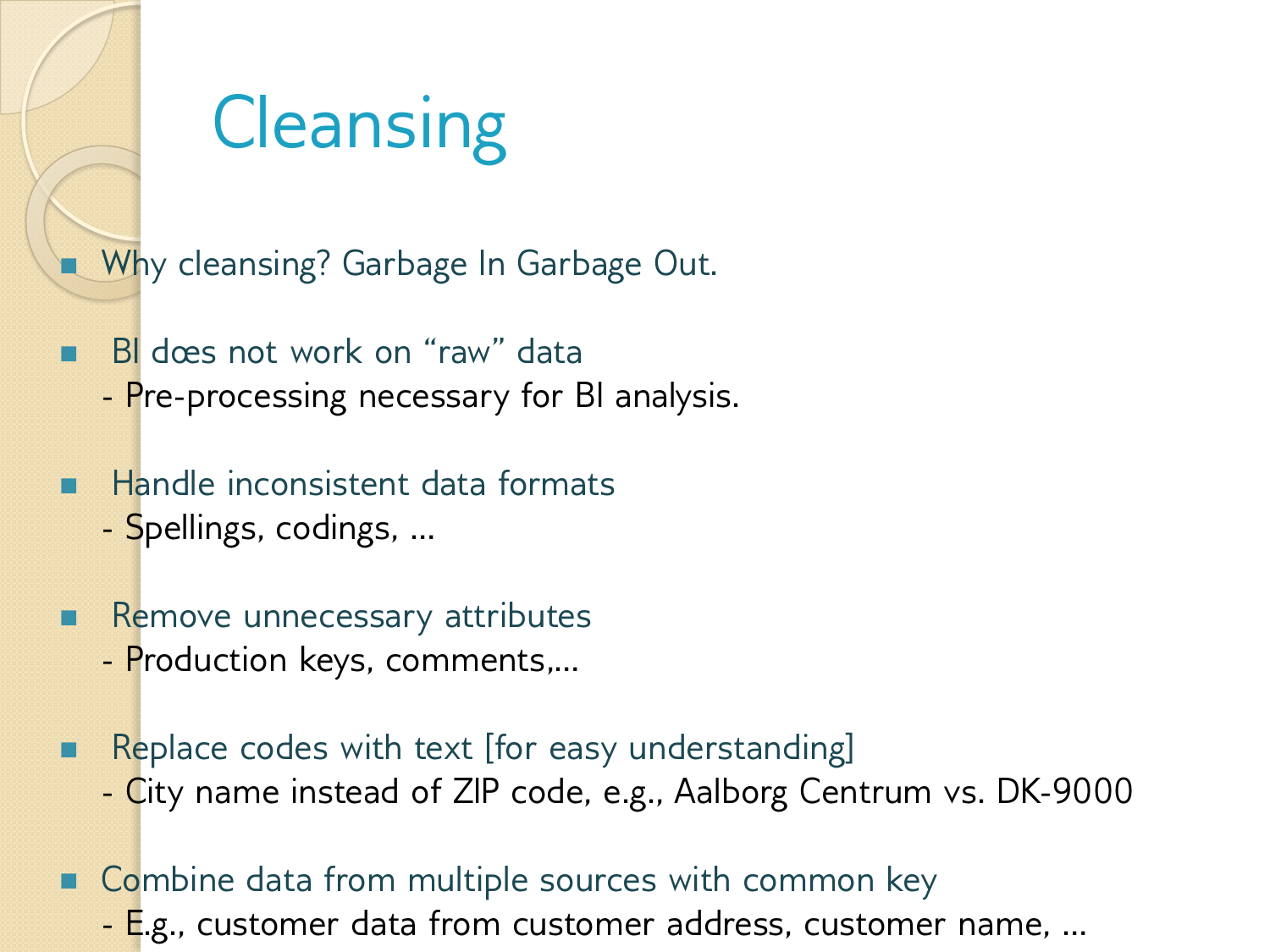

# Cleansing
Why cleansing? Garbage In Garbage Out.

 BI does not work on “raw” data
	- Pre-processing necessary for BI analysis.

 Handle inconsistent data formats
	- Spellings, codings, …

 Remove unnecessary attributes
	- Production keys, comments,…

 Replace codes with text [for easy understanding]
	- City name instead of ZIP code, e.g., Aalborg Centrum vs. DK-9000

Combine data from multiple sources with common key
	- E.g., customer data from customer address, customer name, …